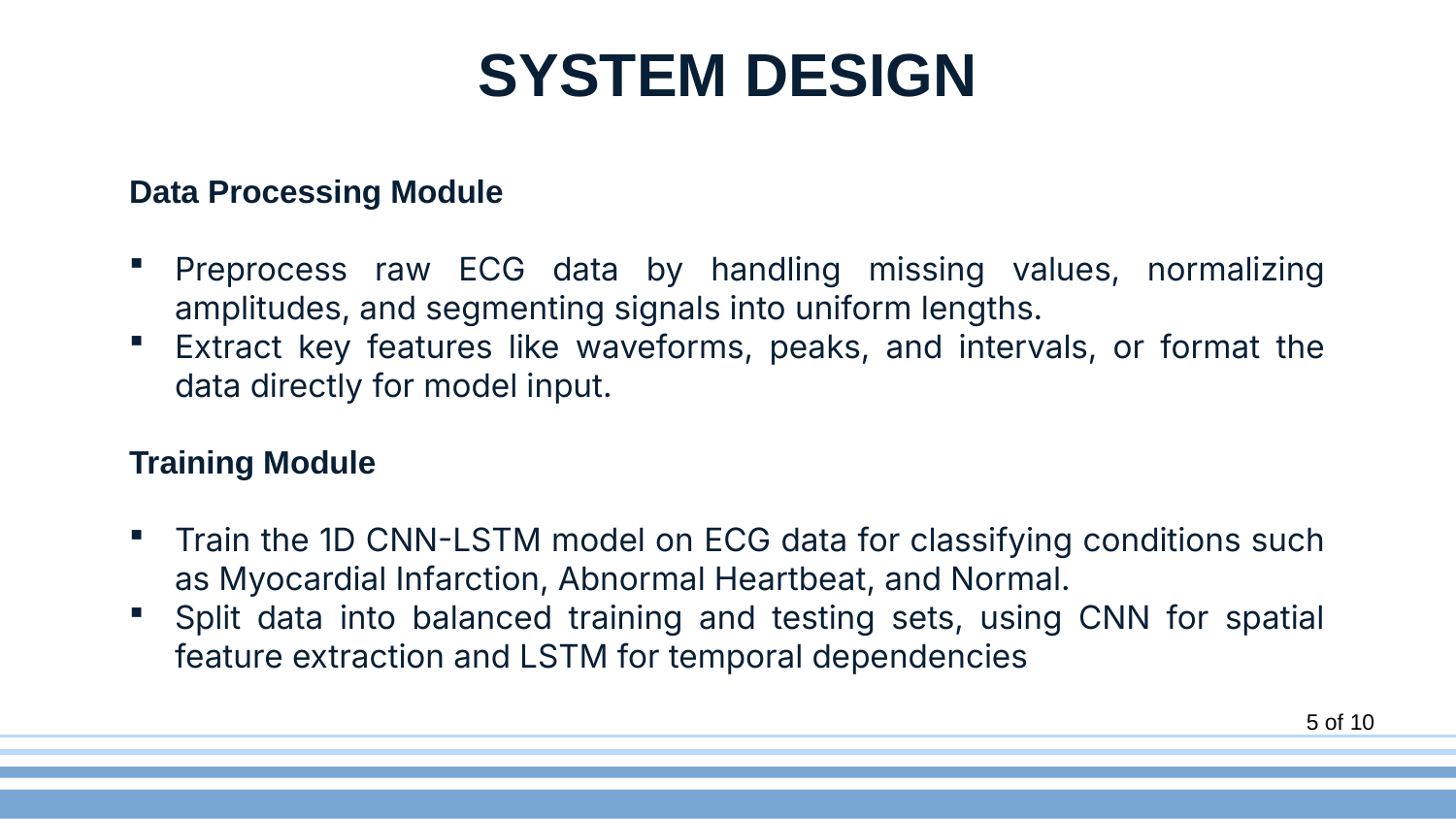

# SYSTEM DESIGN
Data Processing Module

Preprocess raw ECG data by handling missing values, normalizing amplitudes, and segmenting signals into uniform lengths.
Extract key features like waveforms, peaks, and intervals, or format the data directly for model input.

Training Module

Train the 1D CNN-LSTM model on ECG data for classifying conditions such as Myocardial Infarction, Abnormal Heartbeat, and Normal.
Split data into balanced training and testing sets, using CNN for spatial feature extraction and LSTM for temporal dependencies
5 of 10